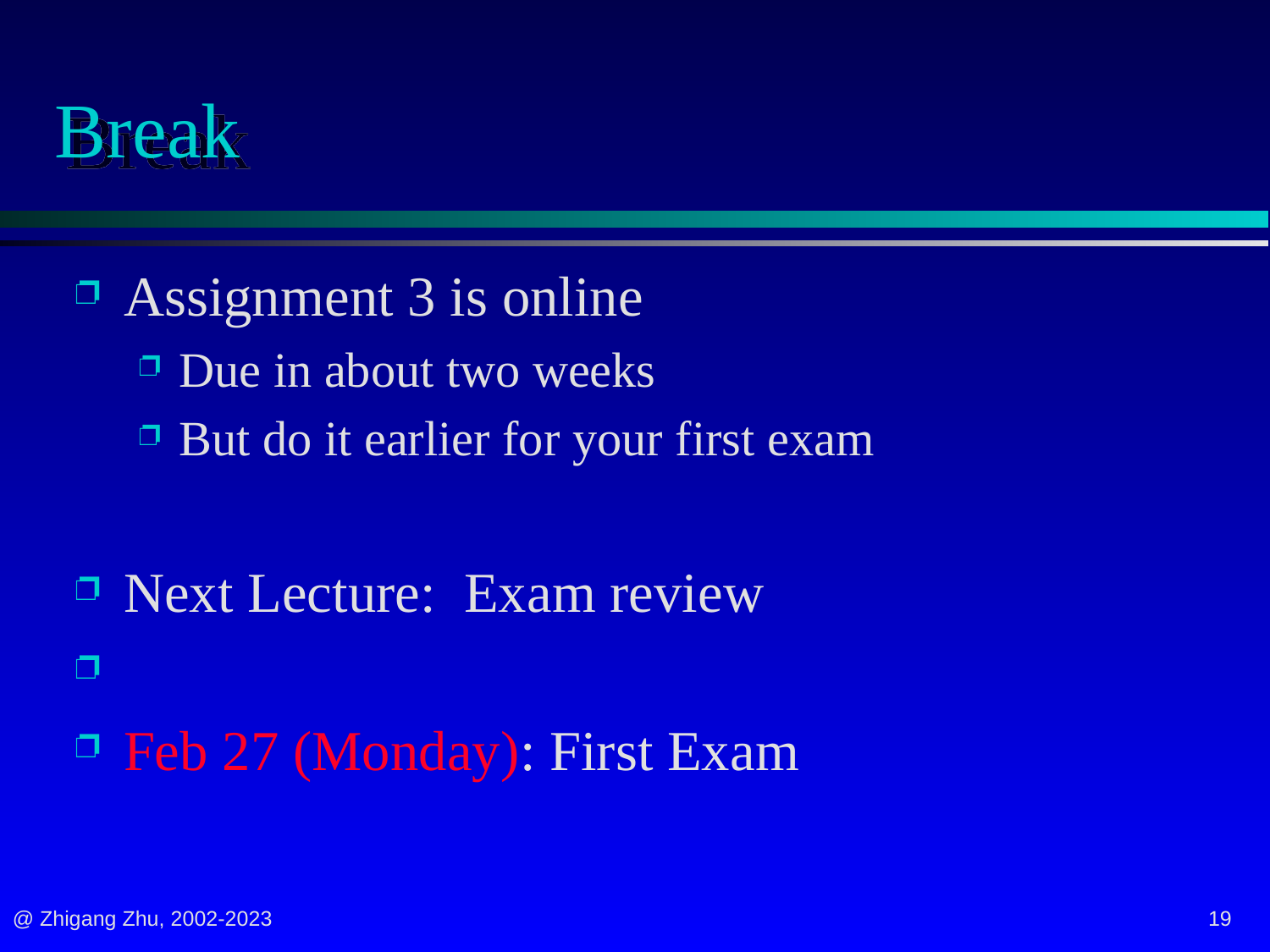

# Break
Assignment 3 is online
Due in about two weeks
But do it earlier for your first exam

Next Lecture:  Exam review

Feb 27 (Monday): First Exam